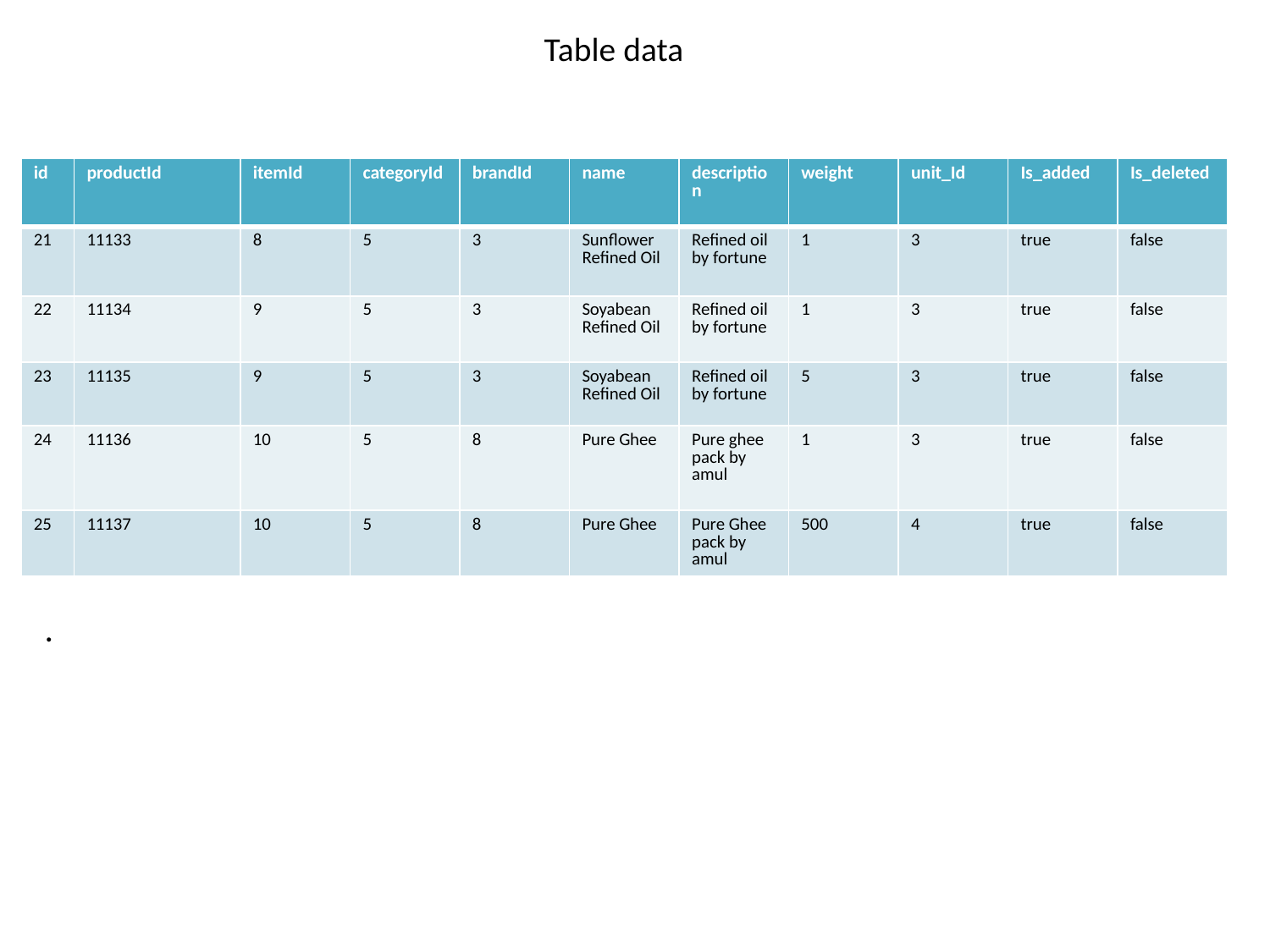

# Table data
| id | productId | itemId | categoryId | brandId | name | description | weight | unit\_Id | Is\_added | Is\_deleted |
| --- | --- | --- | --- | --- | --- | --- | --- | --- | --- | --- |
| 21 | 11133 | 8 | 5 | 3 | Sunflower Refined Oil | Refined oil by fortune | 1 | 3 | true | false |
| 22 | 11134 | 9 | 5 | 3 | Soyabean Refined Oil | Refined oil by fortune | 1 | 3 | true | false |
| 23 | 11135 | 9 | 5 | 3 | Soyabean Refined Oil | Refined oil by fortune | 5 | 3 | true | false |
| 24 | 11136 | 10 | 5 | 8 | Pure Ghee | Pure ghee pack by amul | 1 | 3 | true | false |
| 25 | 11137 | 10 | 5 | 8 | Pure Ghee | Pure Ghee pack by amul | 500 | 4 | true | false |

.